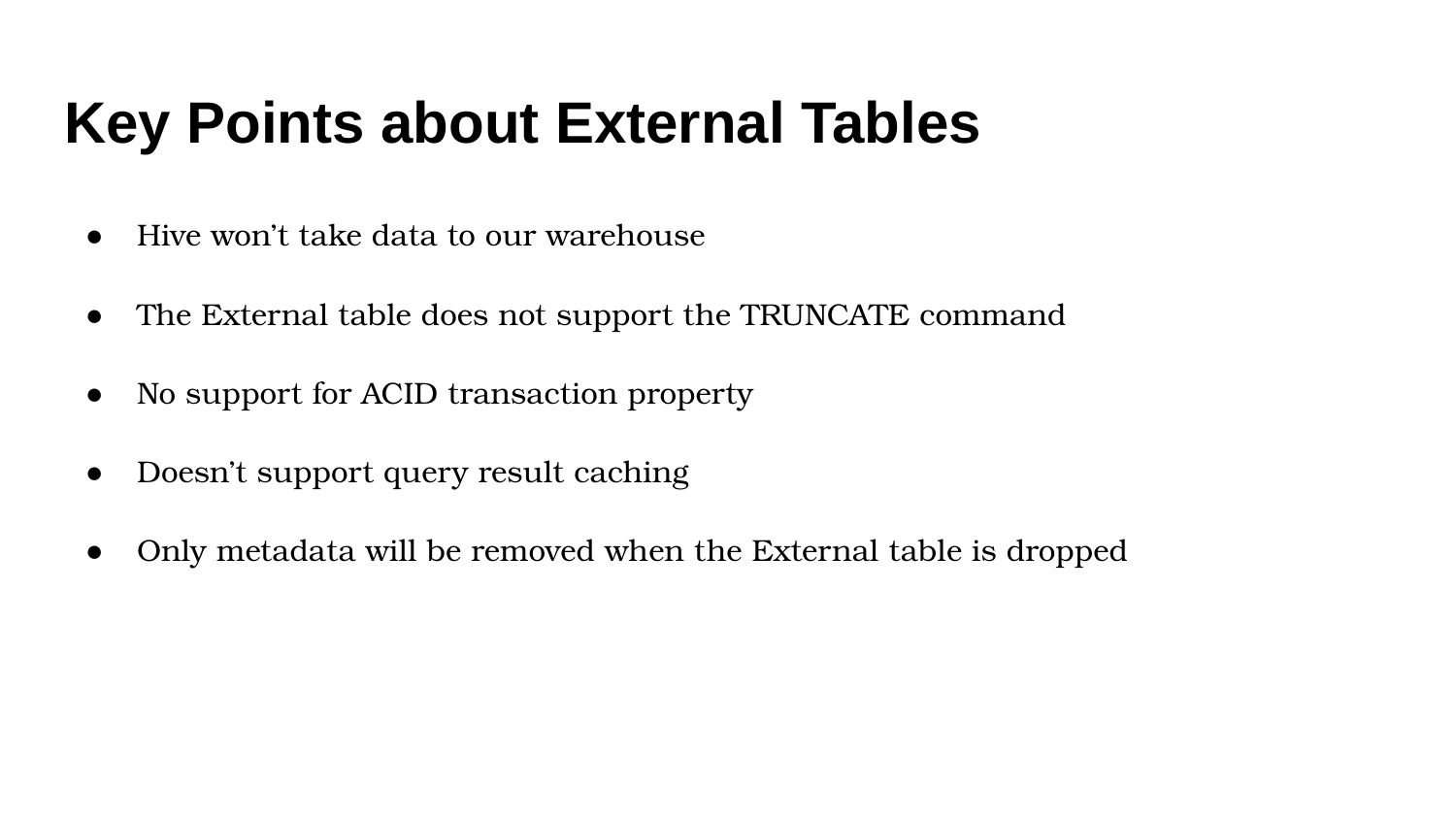

# Key Points about External Tables
Hive won’t take data to our warehouse
The External table does not support the TRUNCATE command
No support for ACID transaction property
Doesn’t support query result caching
Only metadata will be removed when the External table is dropped